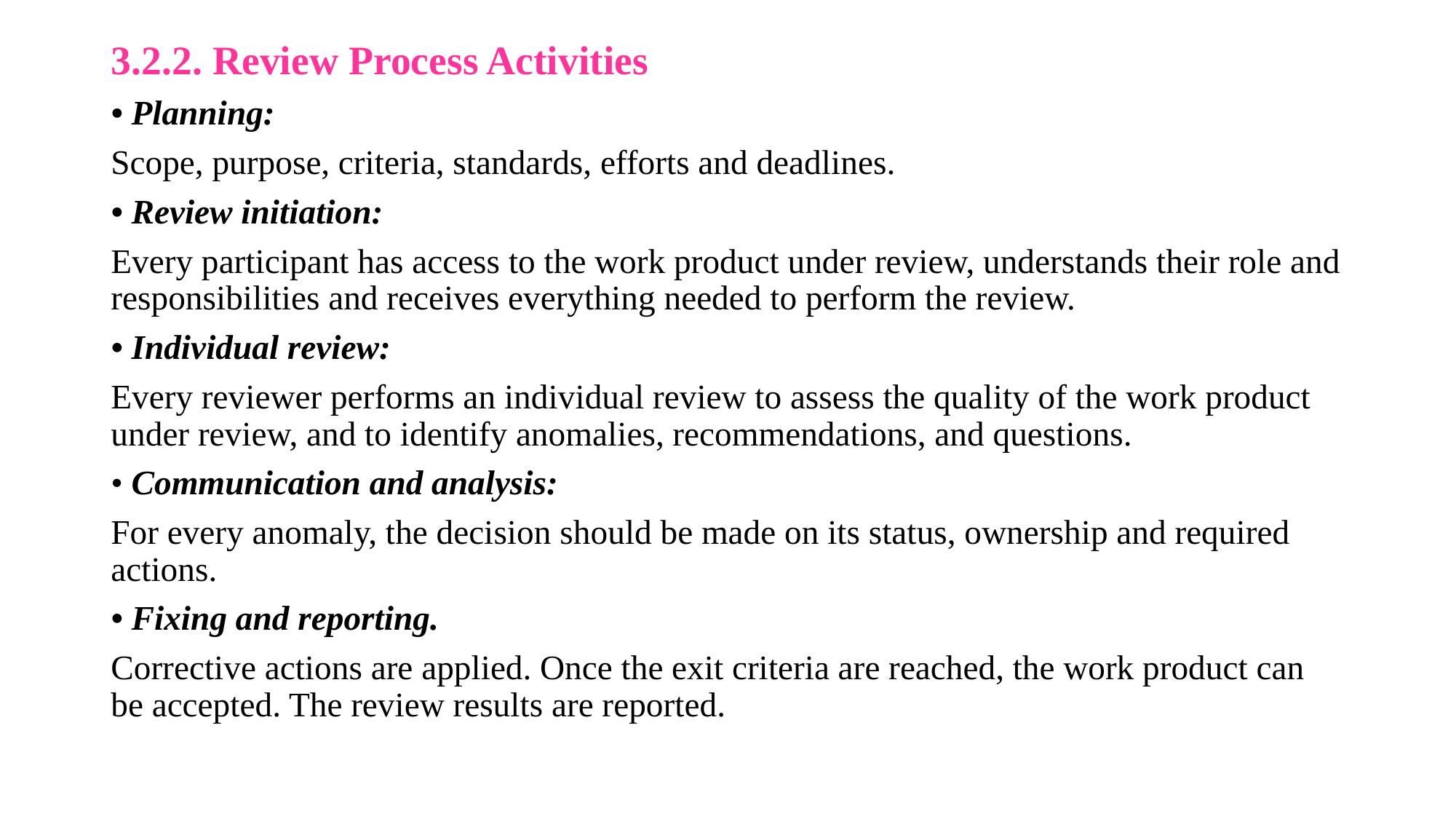

3.2.2. Review Process Activities
• Planning:
Scope, purpose, criteria, standards, efforts and deadlines.
• Review initiation:
Every participant has access to the work product under review, understands their role and responsibilities and receives everything needed to perform the review.
• Individual review:
Every reviewer performs an individual review to assess the quality of the work product under review, and to identify anomalies, recommendations, and questions.
• Communication and analysis:
For every anomaly, the decision should be made on its status, ownership and required actions.
• Fixing and reporting.
Corrective actions are applied. Once the exit criteria are reached, the work product can be accepted. The review results are reported.